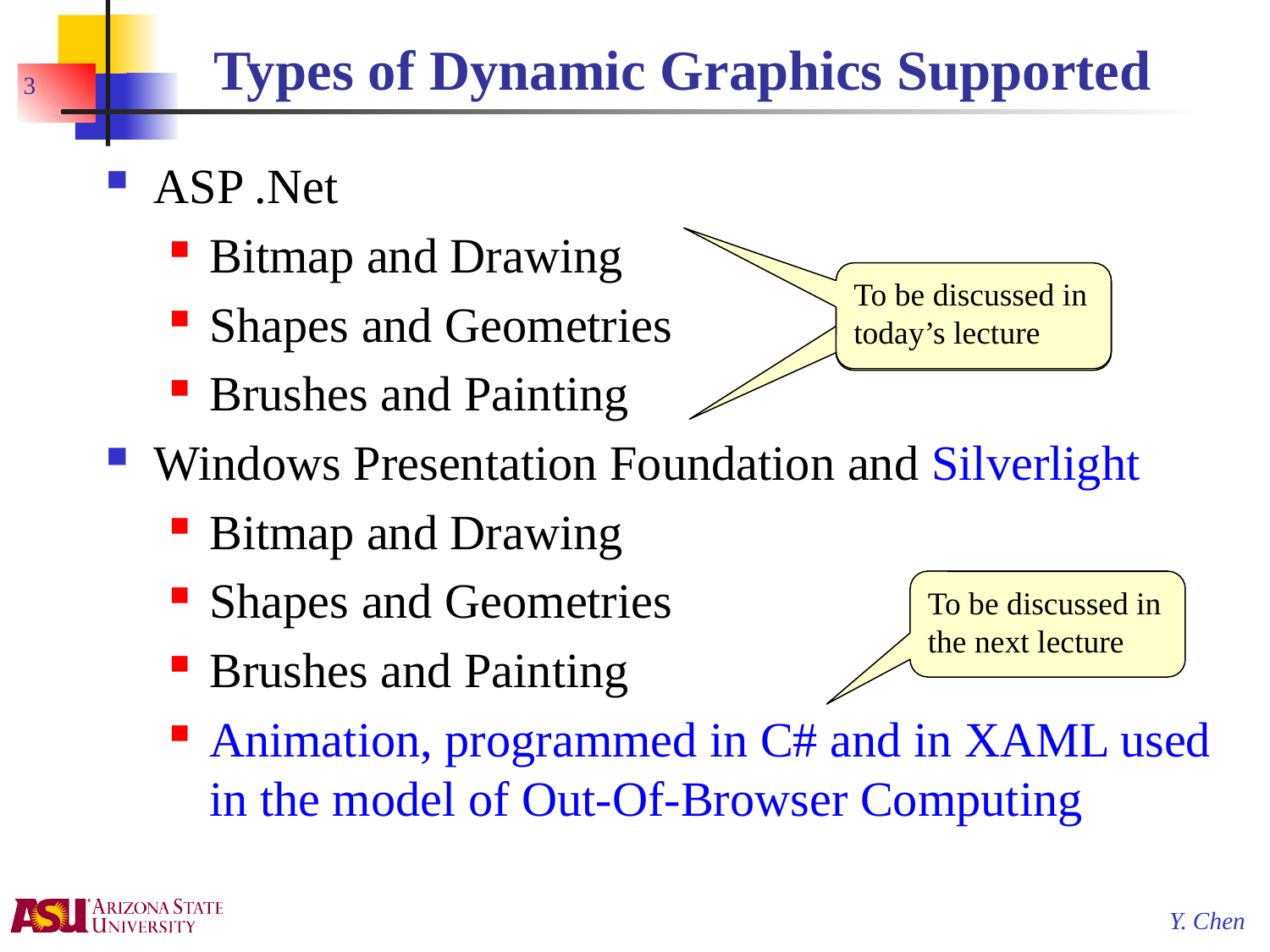

# Types of Dynamic Graphics Supported
3
ASP .Net
Bitmap and Drawing
Shapes and Geometries
Brushes and Painting
Windows Presentation Foundation and Silverlight
Bitmap and Drawing
Shapes and Geometries
Brushes and Painting
Animation, programmed in C# and in XAML used in the model of Out-Of-Browser Computing

To be discussed in today’s lecture
To be discussed in today’s lecture
To be discussed in the next lecture